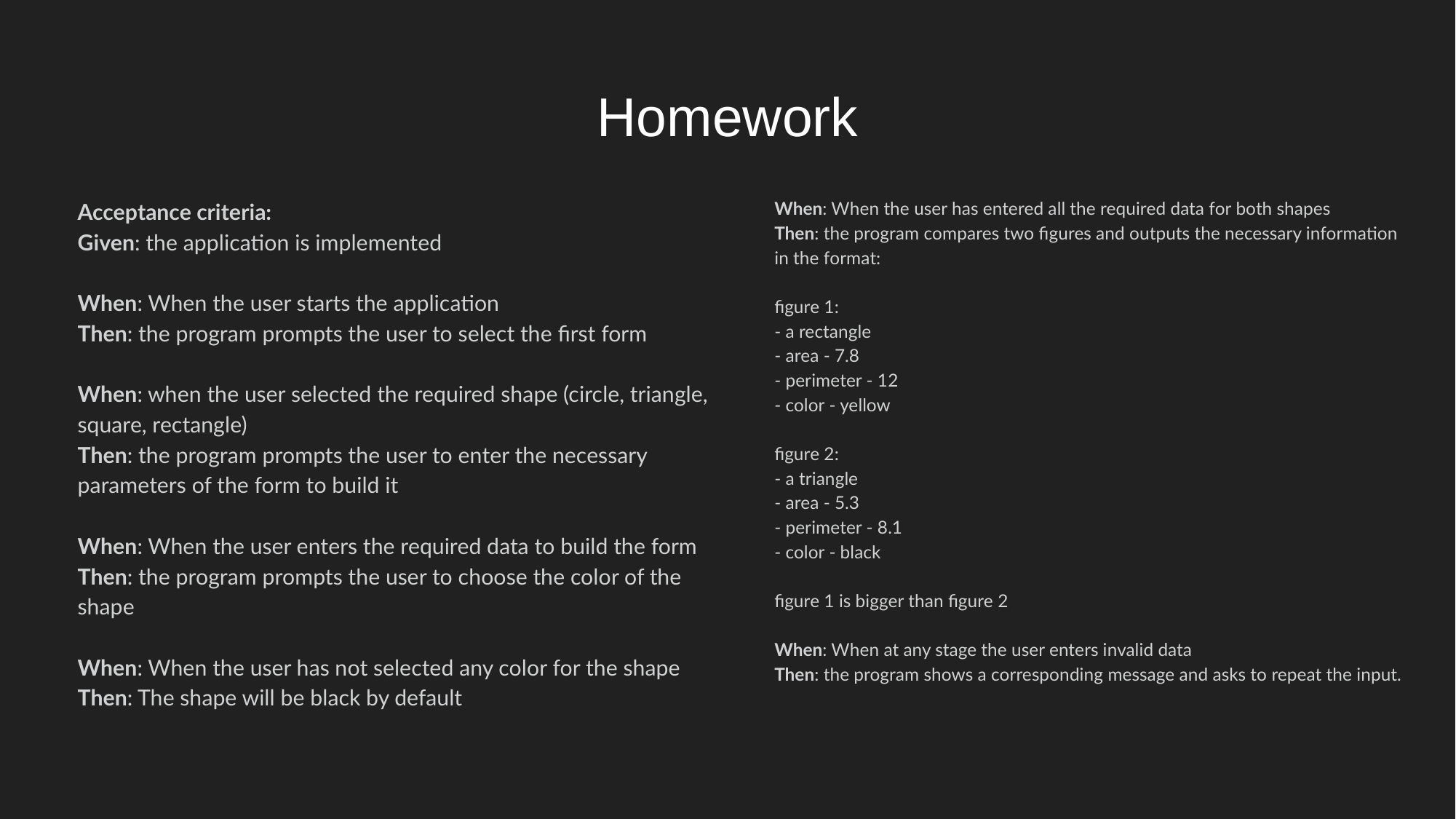

# Homework
Acceptance criteria:
Given: the application is implemented

When: When the user starts the application
Then: the program prompts the user to select the first form

When: when the user selected the required shape (circle, triangle, square, rectangle)
Then: the program prompts the user to enter the necessary parameters of the form to build it

When: When the user enters the required data to build the form
Then: the program prompts the user to choose the color of the shape

When: When the user has not selected any color for the shape
Then: The shape will be black by default
When: When the user has entered all the required data for both shapes
Then: the program compares two figures and outputs the necessary information in the format:

figure 1:
- a rectangle
- area - 7.8
- perimeter - 12
- color - yellow

figure 2:
- a triangle
- area - 5.3
- perimeter - 8.1
- color - black

figure 1 is bigger than figure 2

When: When at any stage the user enters invalid data
Then: the program shows a corresponding message and asks to repeat the input.